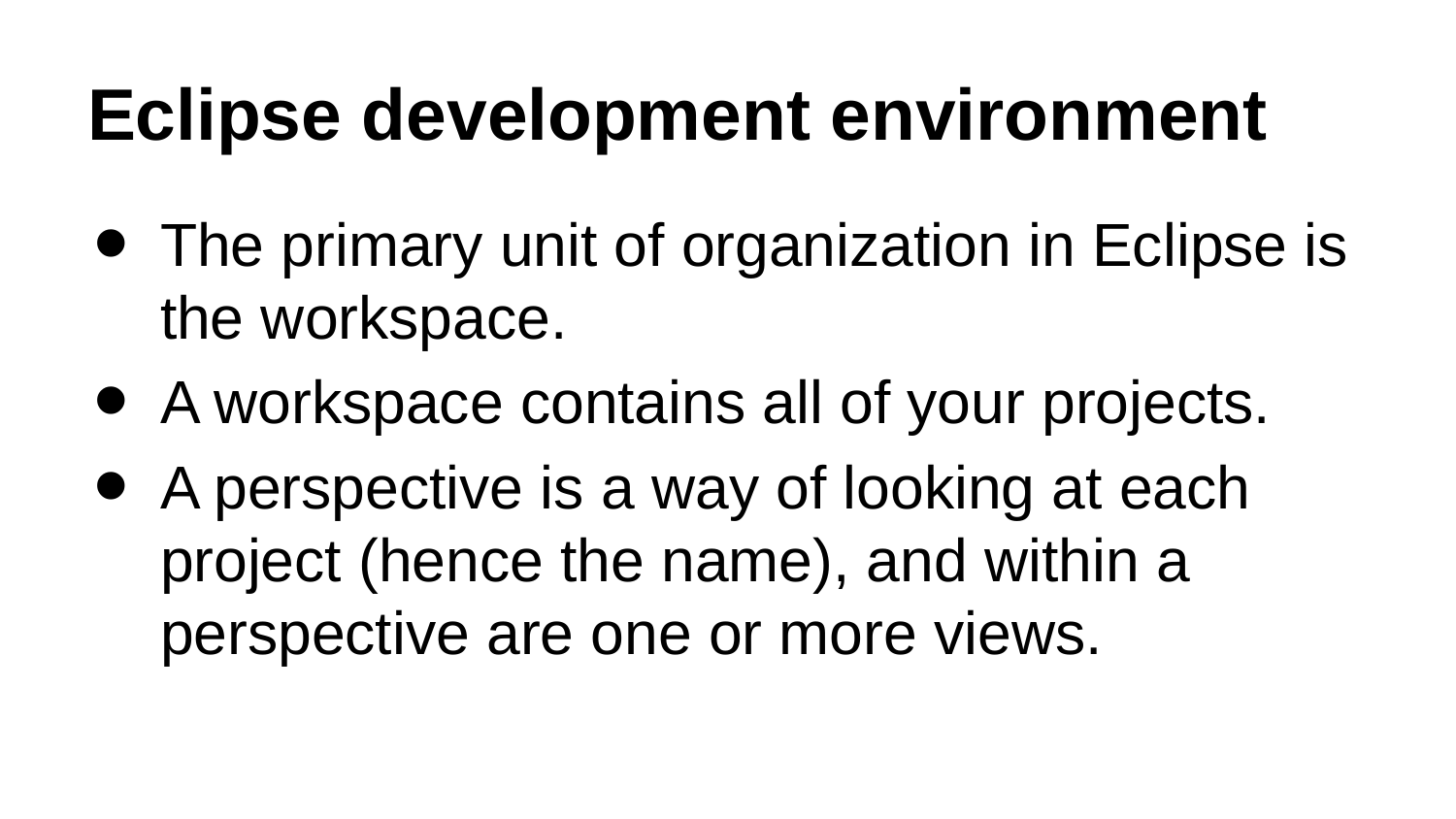

# Eclipse development environment
The primary unit of organization in Eclipse is the workspace.
A workspace contains all of your projects.
A perspective is a way of looking at each project (hence the name), and within a perspective are one or more views.